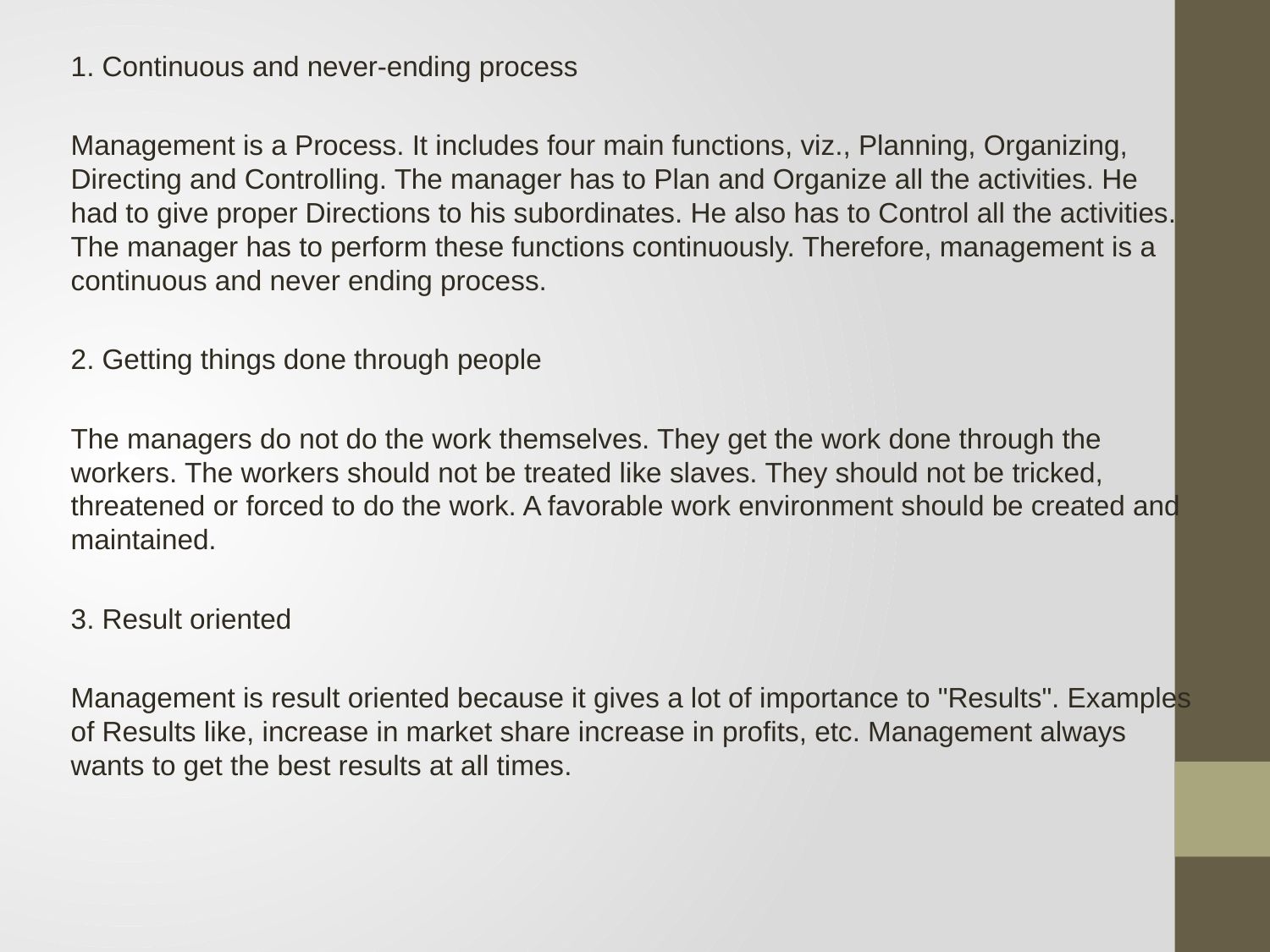

1. Continuous and never-ending process

Management is a Process. It includes four main functions, viz., Planning, Organizing, Directing and Controlling. The manager has to Plan and Organize all the activities. He had to give proper Directions to his subordinates. He also has to Control all the activities. The manager has to perform these functions continuously. Therefore, management is a continuous and never ending process.

2. Getting things done through people

The managers do not do the work themselves. They get the work done through the workers. The workers should not be treated like slaves. They should not be tricked, threatened or forced to do the work. A favorable work environment should be created and maintained.

3. Result oriented

Management is result oriented because it gives a lot of importance to "Results". Examples of Results like, increase in market share increase in profits, etc. Management always wants to get the best results at all times.